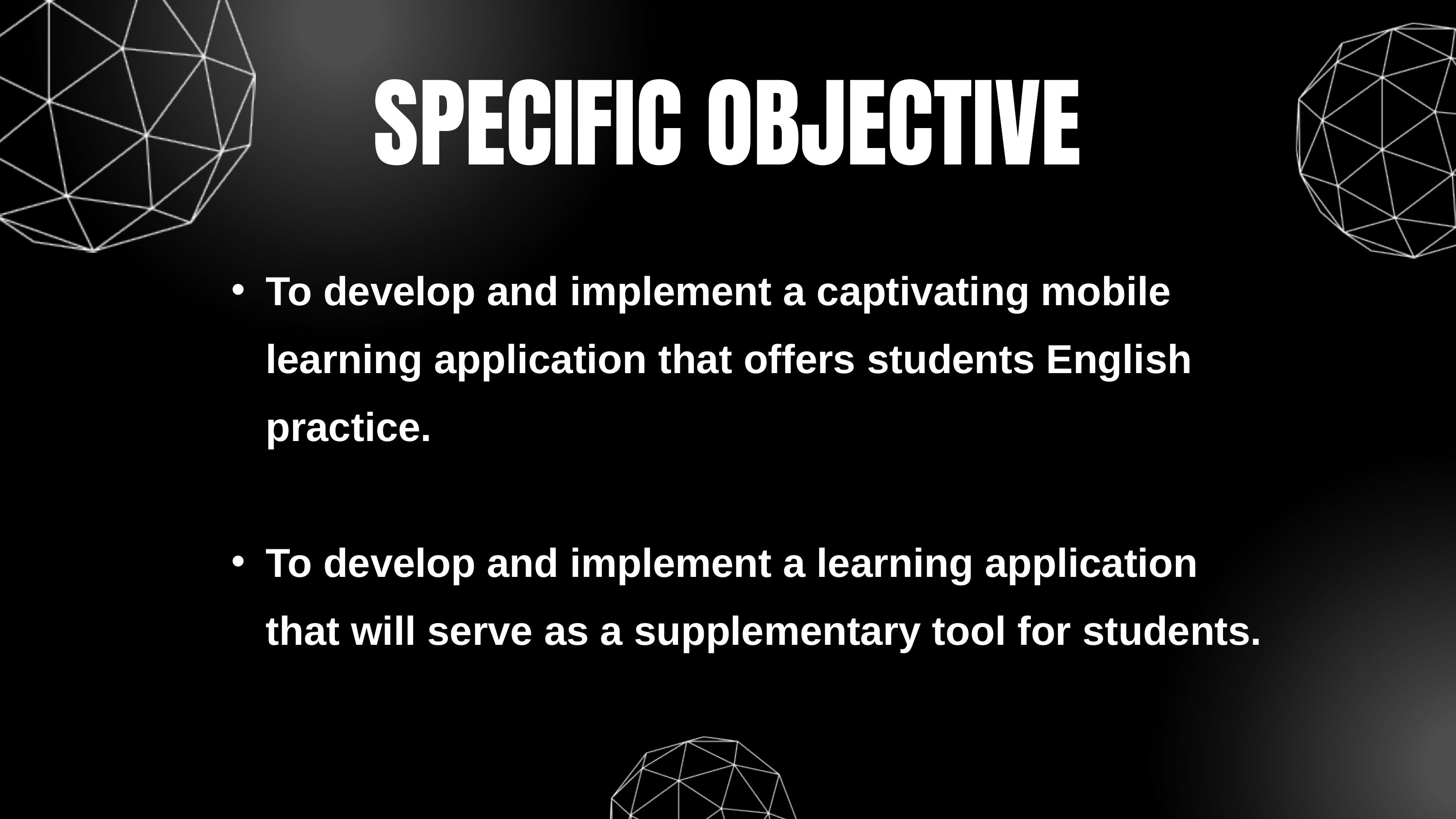

SPECIFIC OBJECTIVE
To develop and implement a captivating mobile learning application that offers students English practice.

To develop and implement a learning application that will serve as a supplementary tool for students.